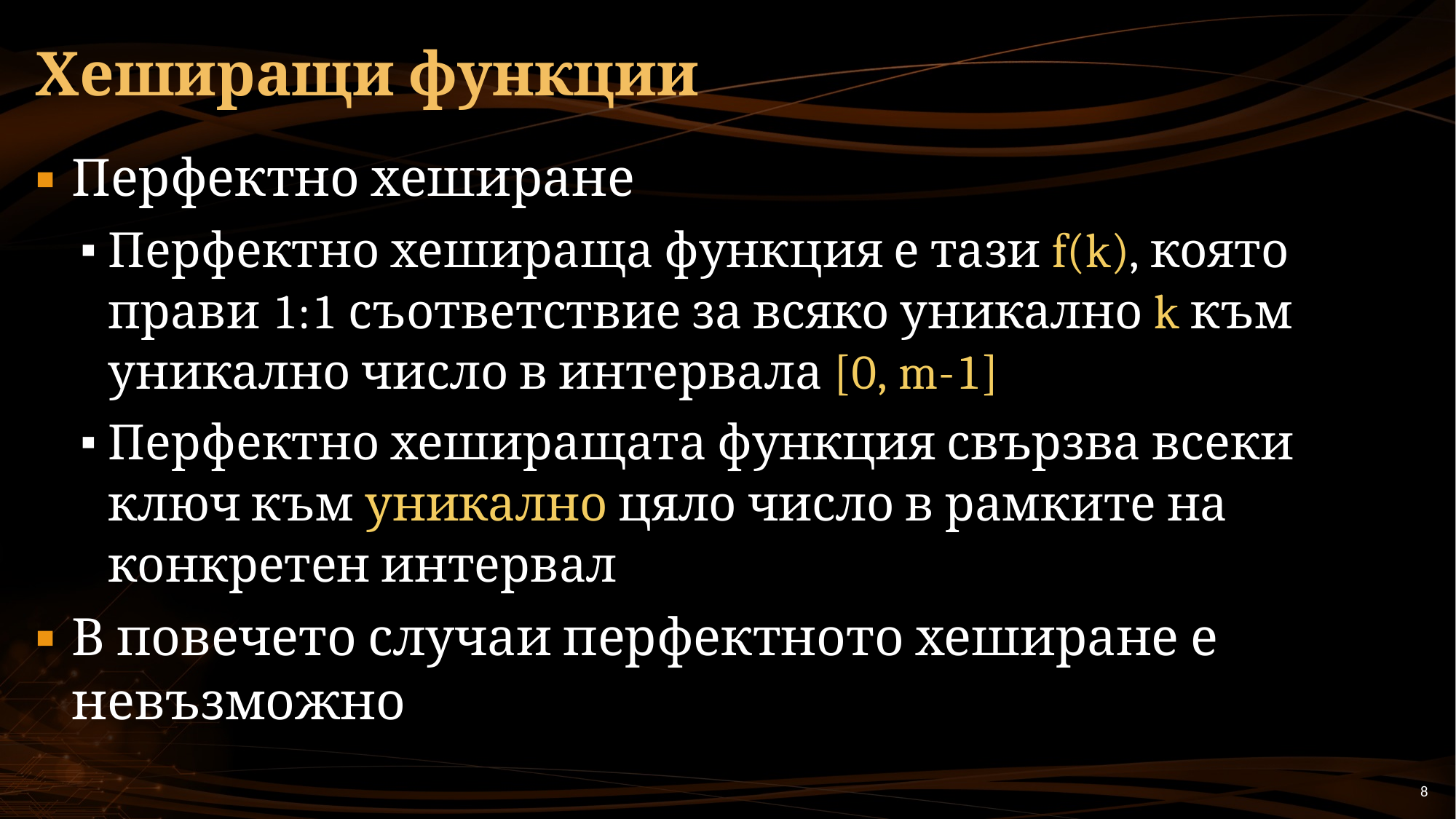

# Хеширащи функции
Перфектно хеширане
Перфектно хешираща функция е тази f(k), която прави 1:1 съответствие за всяко уникално k към уникално число в интервала [0, m-1]
Перфектно хеширащата функция свързва всеки ключ към уникално цяло число в рамките на конкретен интервал
В повечето случаи перфектното хеширане е невъзможно
8